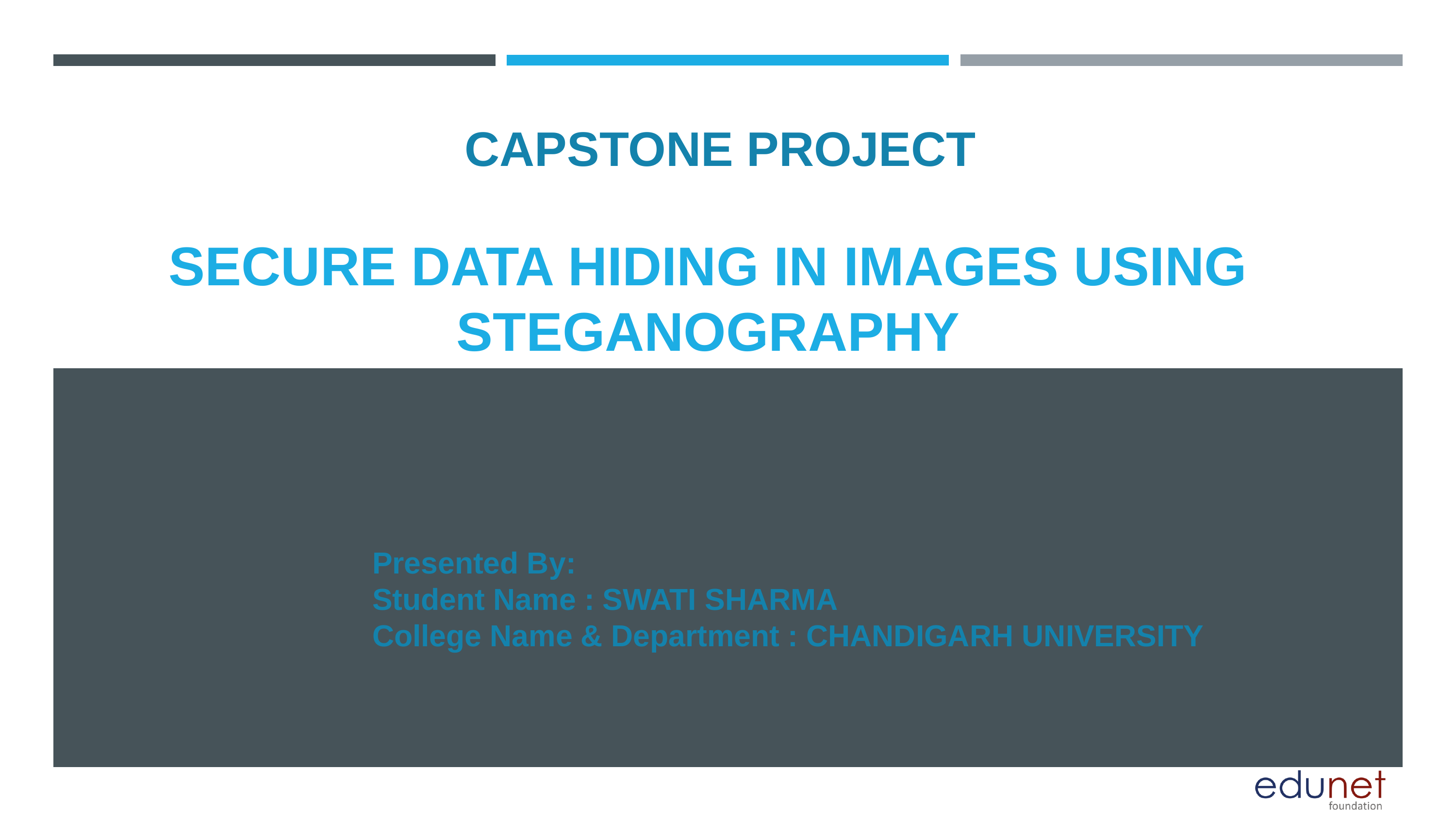

CAPSTONE PROJECT

SECURE DATA HIDING IN IMAGES USING STEGANOGRAPHY

Presented By:
Student Name : SWATI SHARMA
College Name & Department : CHANDIGARH UNIVERSITY